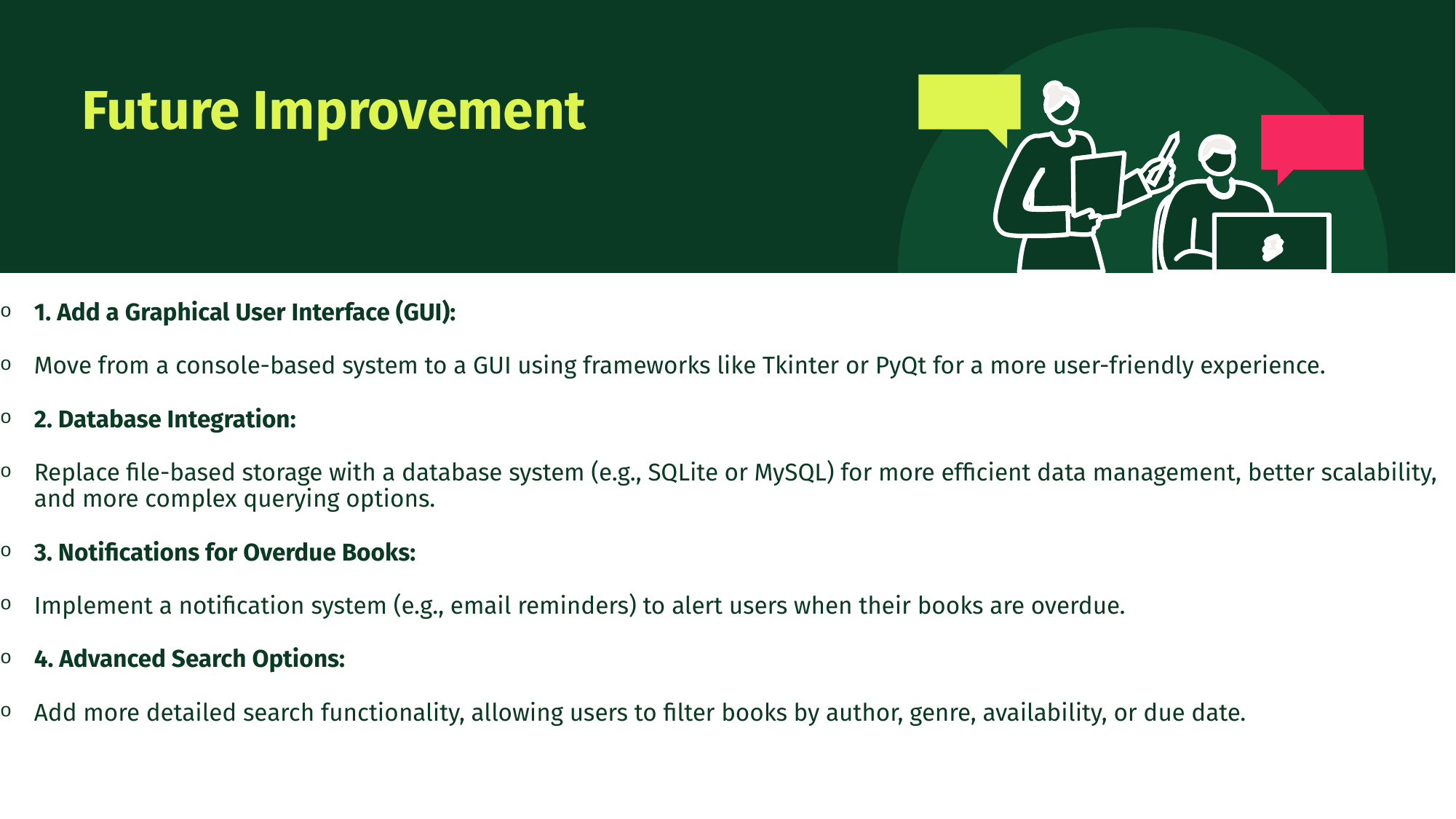

# Future Improvement

1. Add a Graphical User Interface (GUI):
Move from a console-based system to a GUI using frameworks like Tkinter or PyQt for a more user-friendly experience.
2. Database Integration:
Replace file-based storage with a database system (e.g., SQLite or MySQL) for more efficient data management, better scalability, and more complex querying options.
3. Notifications for Overdue Books:
Implement a notification system (e.g., email reminders) to alert users when their books are overdue.
4. Advanced Search Options:
Add more detailed search functionality, allowing users to filter books by author, genre, availability, or due date.